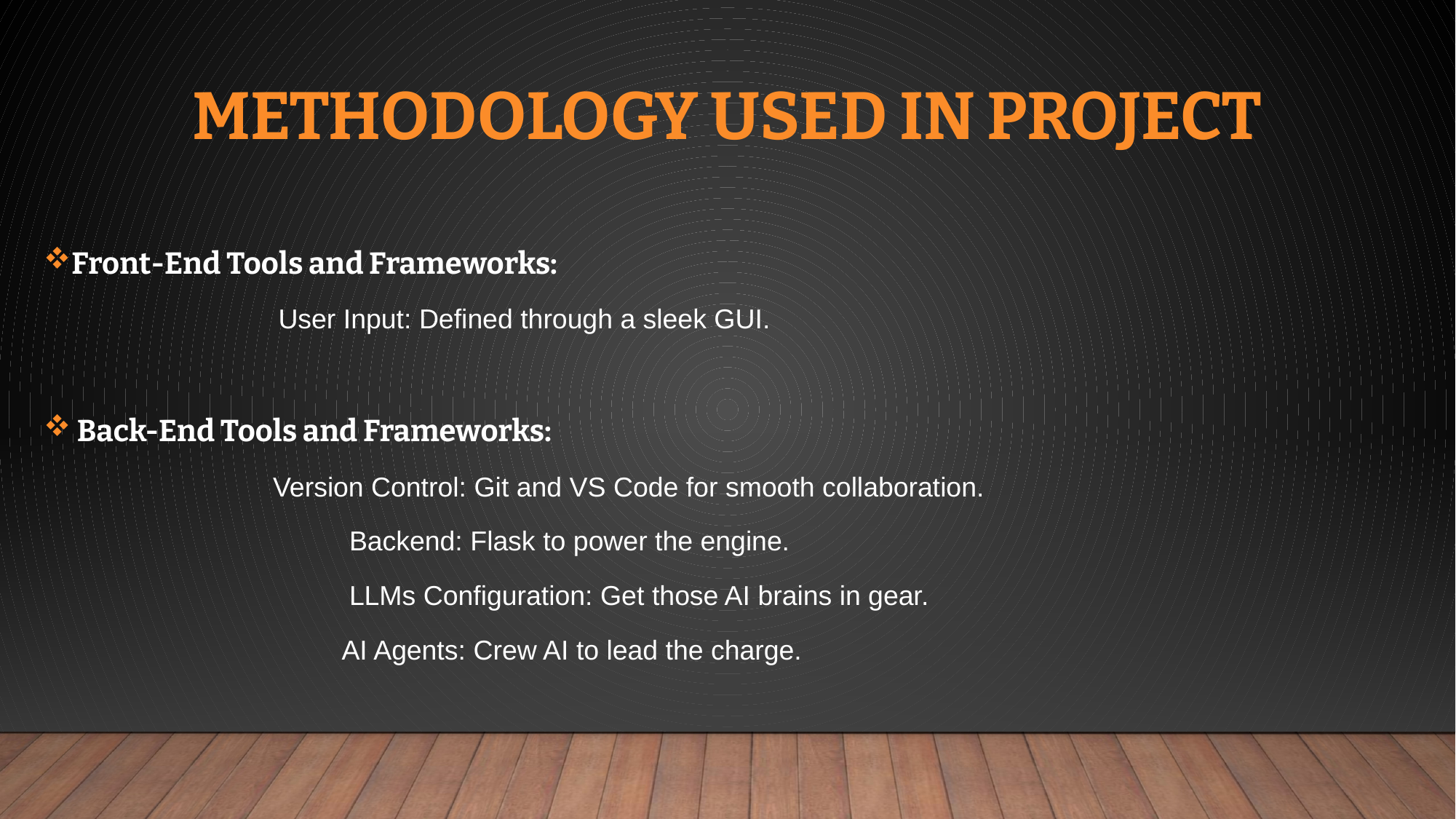

# Methodology Used in Project
Front-End Tools and Frameworks:
                                           User Input: Defined through a sleek GUI.

 Back-End Tools and Frameworks:
                                          Version Control: Git and VS Code for smooth collaboration.
                                        Backend: Flask to power the engine.
                                        LLMs Configuration: Get those AI brains in gear.
                                       AI Agents: Crew AI to lead the charge.